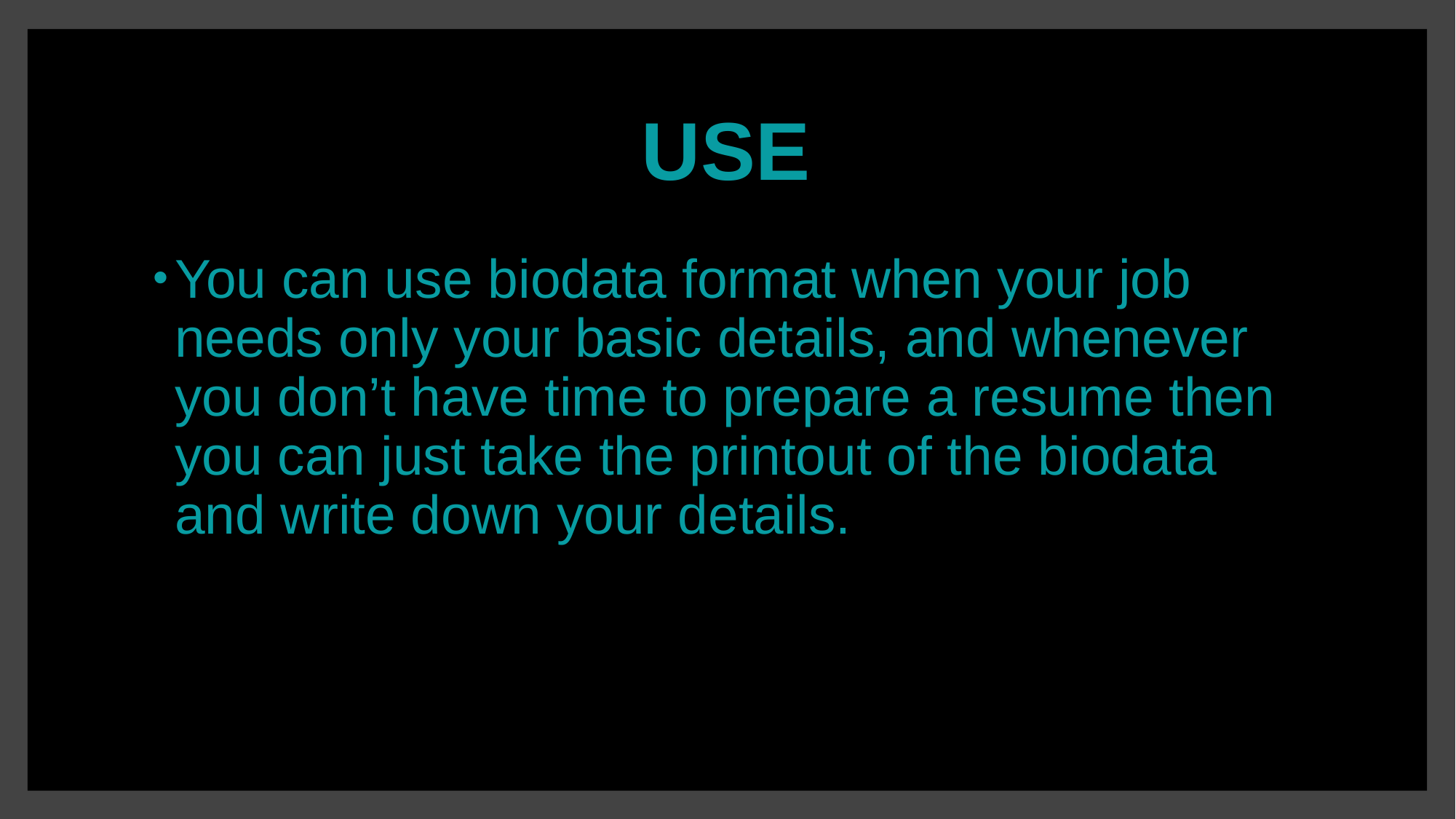

# USE
You can use biodata format when your job needs only your basic details, and whenever you don’t have time to prepare a resume then you can just take the printout of the biodata and write down your details.